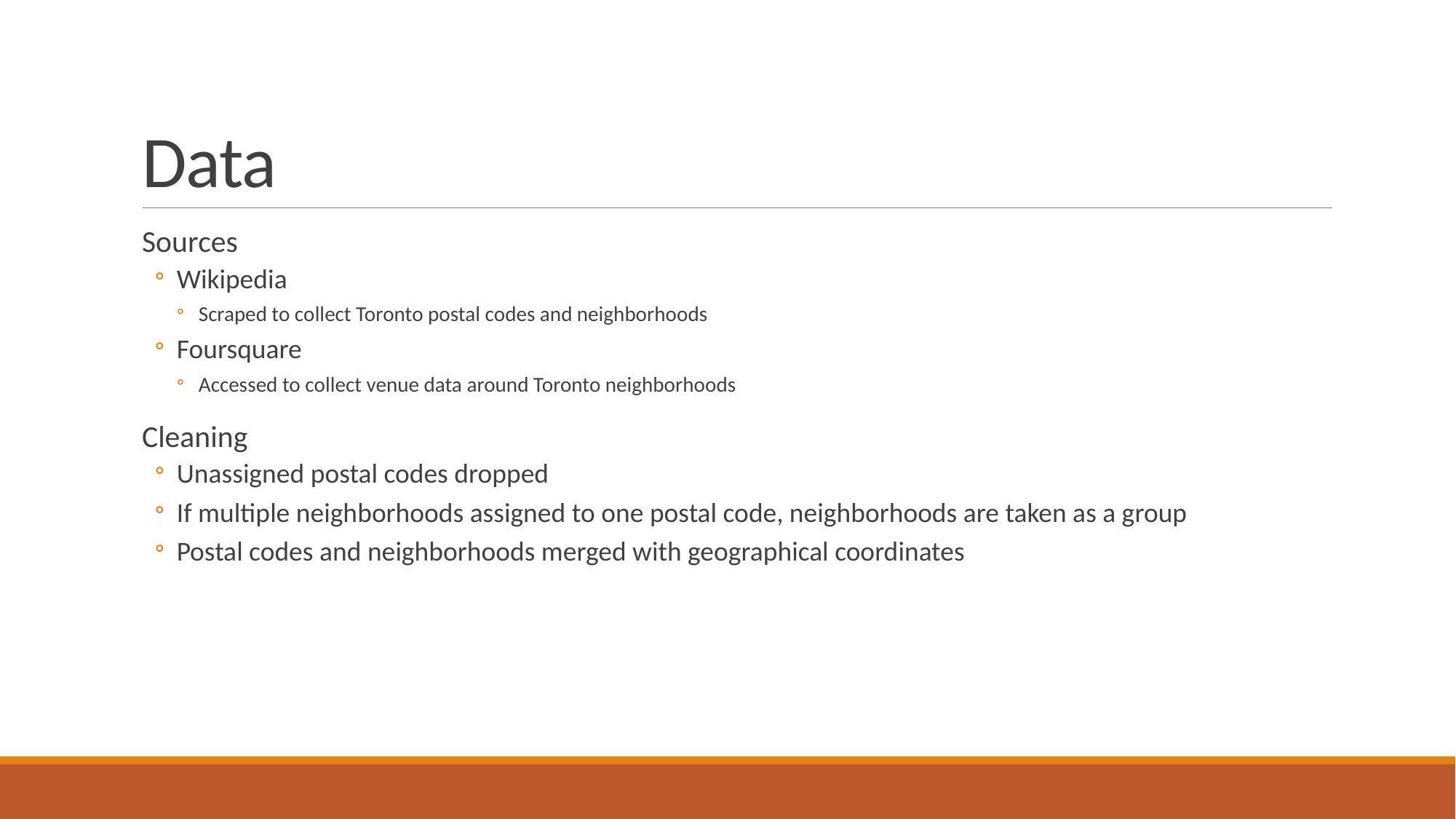

# Data
Sources
Wikipedia
Scraped to collect Toronto postal codes and neighborhoods
Foursquare
Accessed to collect venue data around Toronto neighborhoods
Cleaning
Unassigned postal codes dropped
If multiple neighborhoods assigned to one postal code, neighborhoods are taken as a group
Postal codes and neighborhoods merged with geographical coordinates